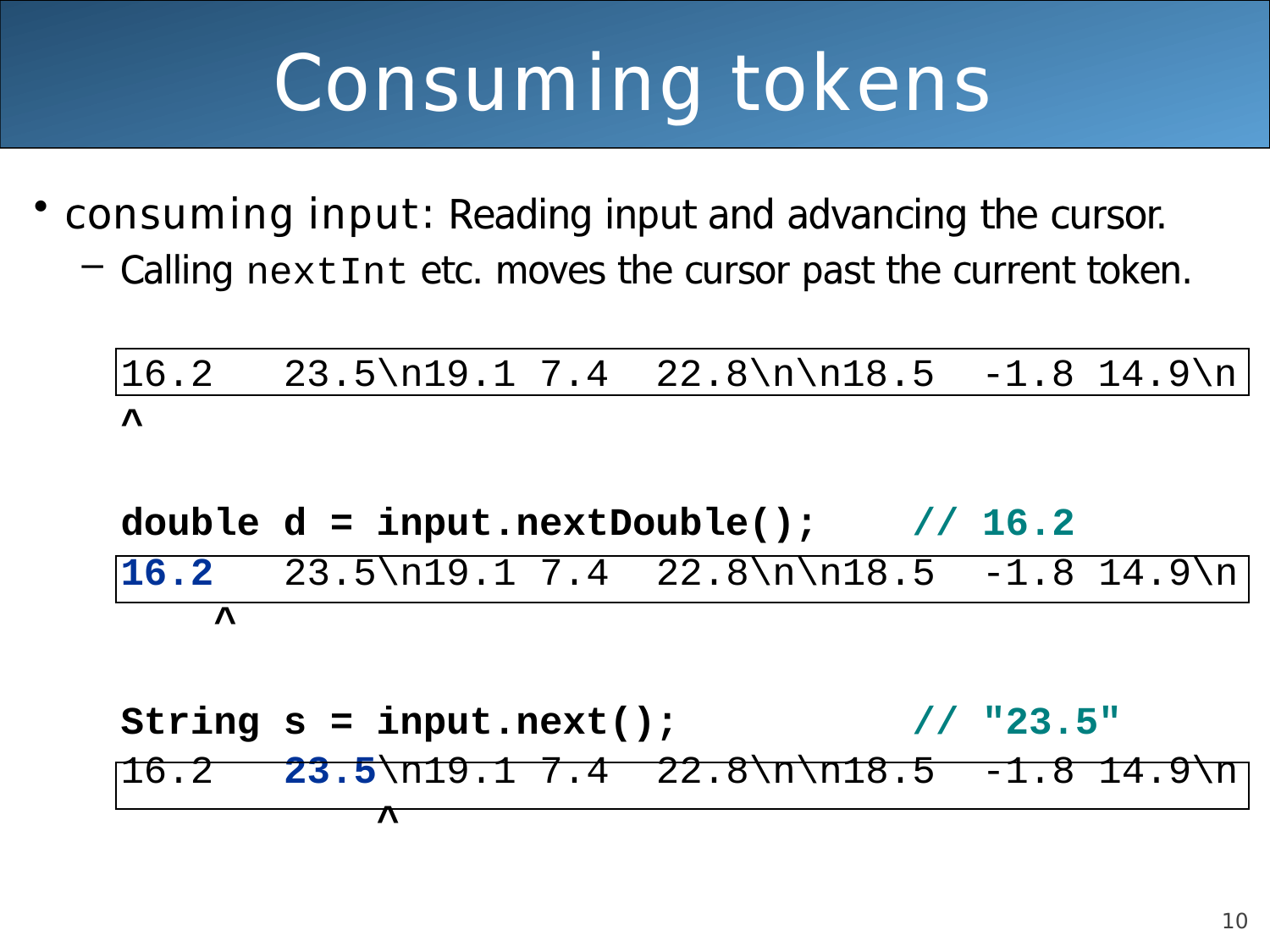

# Consuming tokens
consuming input: Reading input and advancing the cursor.
Calling nextInt etc. moves the cursor past the current token.

	16.2   23.5\n19.1 7.4  22.8\n\n18.5  -1.8 14.9\n
	^

	double d = input.nextDouble();    // 16.2
	16.2   23.5\n19.1 7.4  22.8\n\n18.5  -1.8 14.9\n
	    ^

	String s = input.next();          // "23.5"
	16.2   23.5\n19.1 7.4  22.8\n\n18.5  -1.8 14.9\n
	           ^